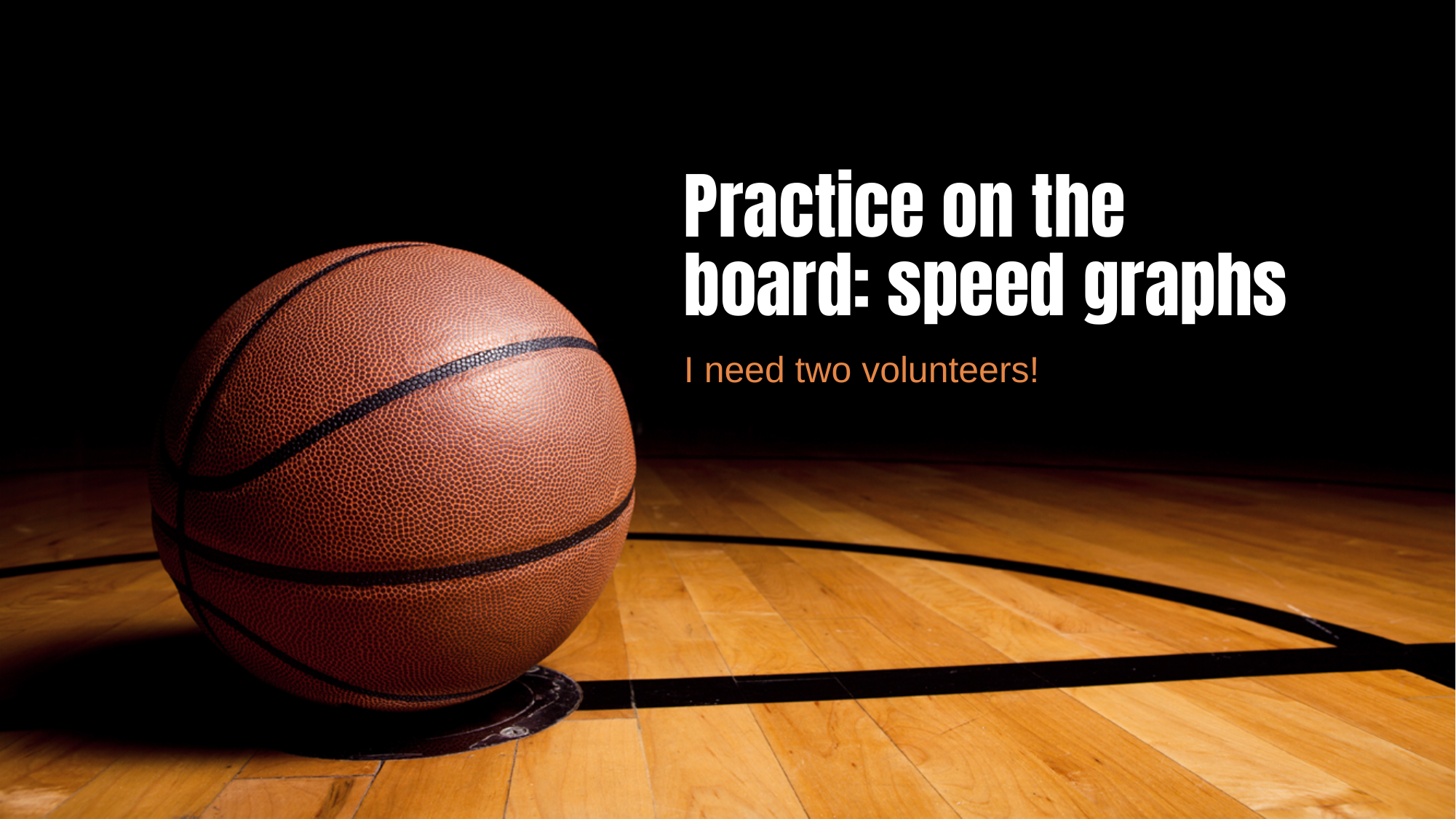

# Practice on the board: speed graphs
I need two volunteers!